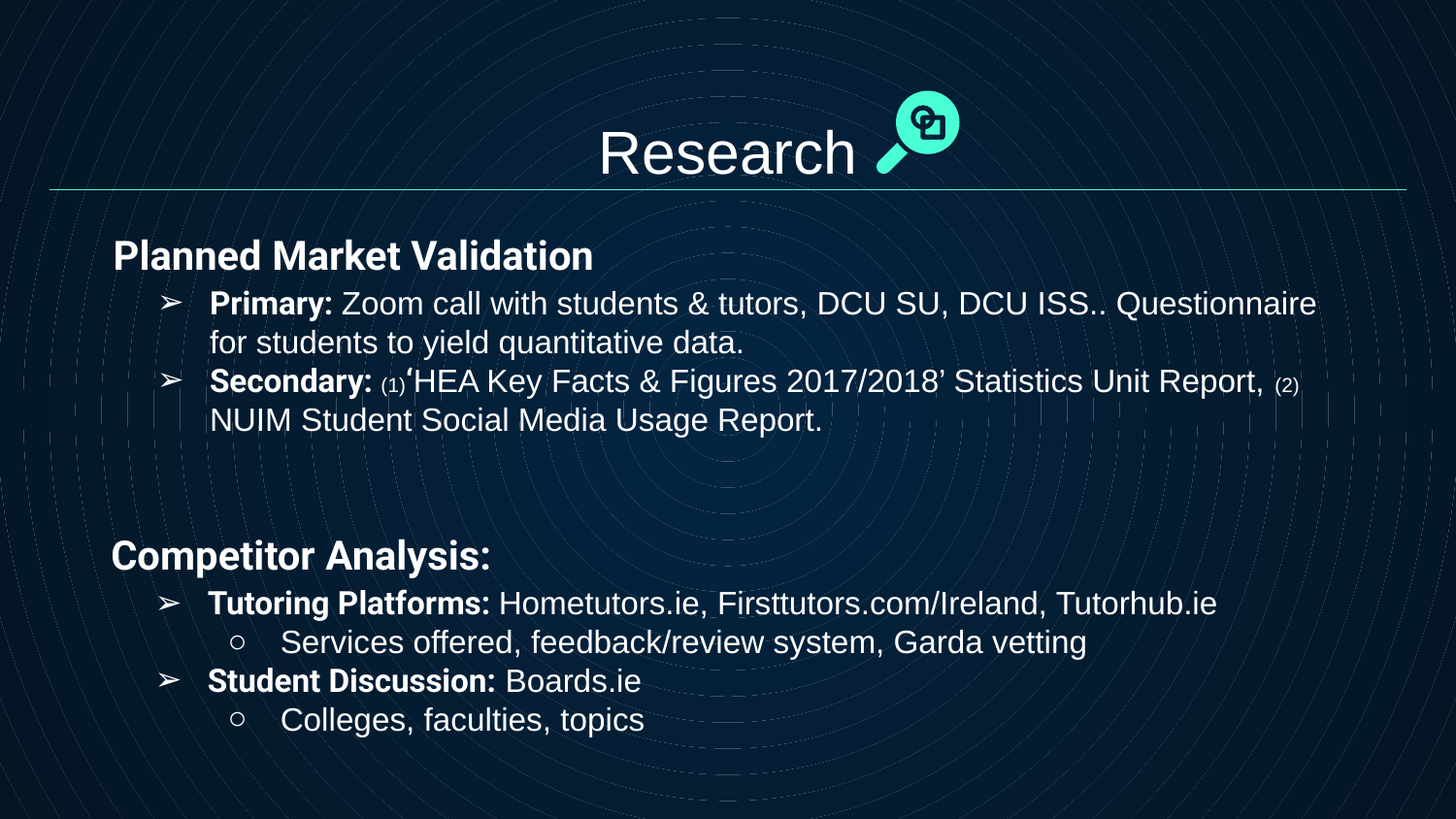

Research
Planned Market Validation
Primary: Zoom call with students & tutors, DCU SU, DCU ISS.. Questionnaire for students to yield quantitative data.
Secondary: (1)‘HEA Key Facts & Figures 2017/2018’ Statistics Unit Report, (2) NUIM Student Social Media Usage Report.
Competitor Analysis:
Tutoring Platforms: Hometutors.ie, Firsttutors.com/Ireland, Tutorhub.ie
Services offered, feedback/review system, Garda vetting
Student Discussion: Boards.ie
Colleges, faculties, topics